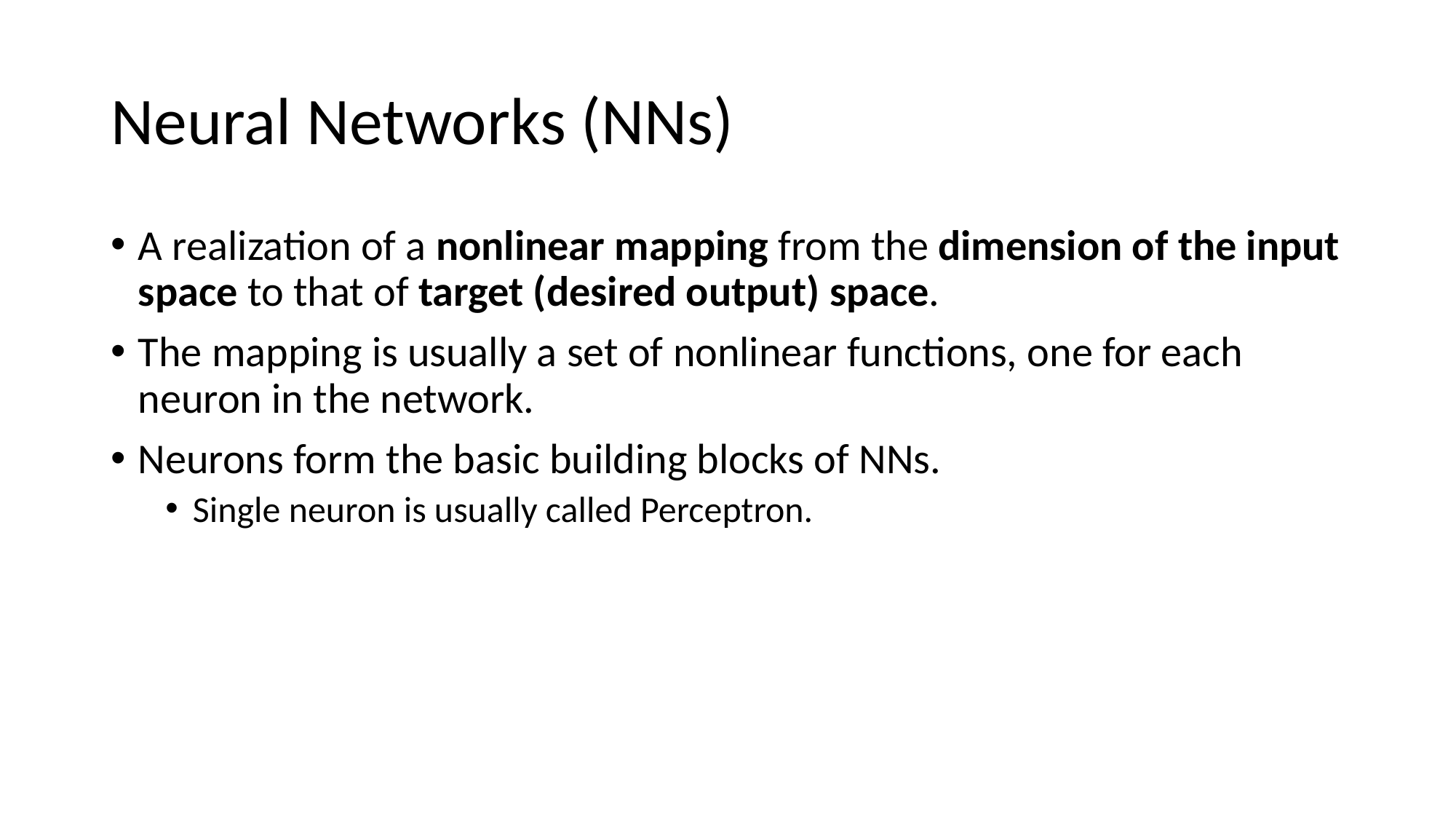

# Neural Networks (NNs)
A realization of a nonlinear mapping from the dimension of the input space to that of target (desired output) space.
The mapping is usually a set of nonlinear functions, one for each neuron in the network.
Neurons form the basic building blocks of NNs.
Single neuron is usually called Perceptron.